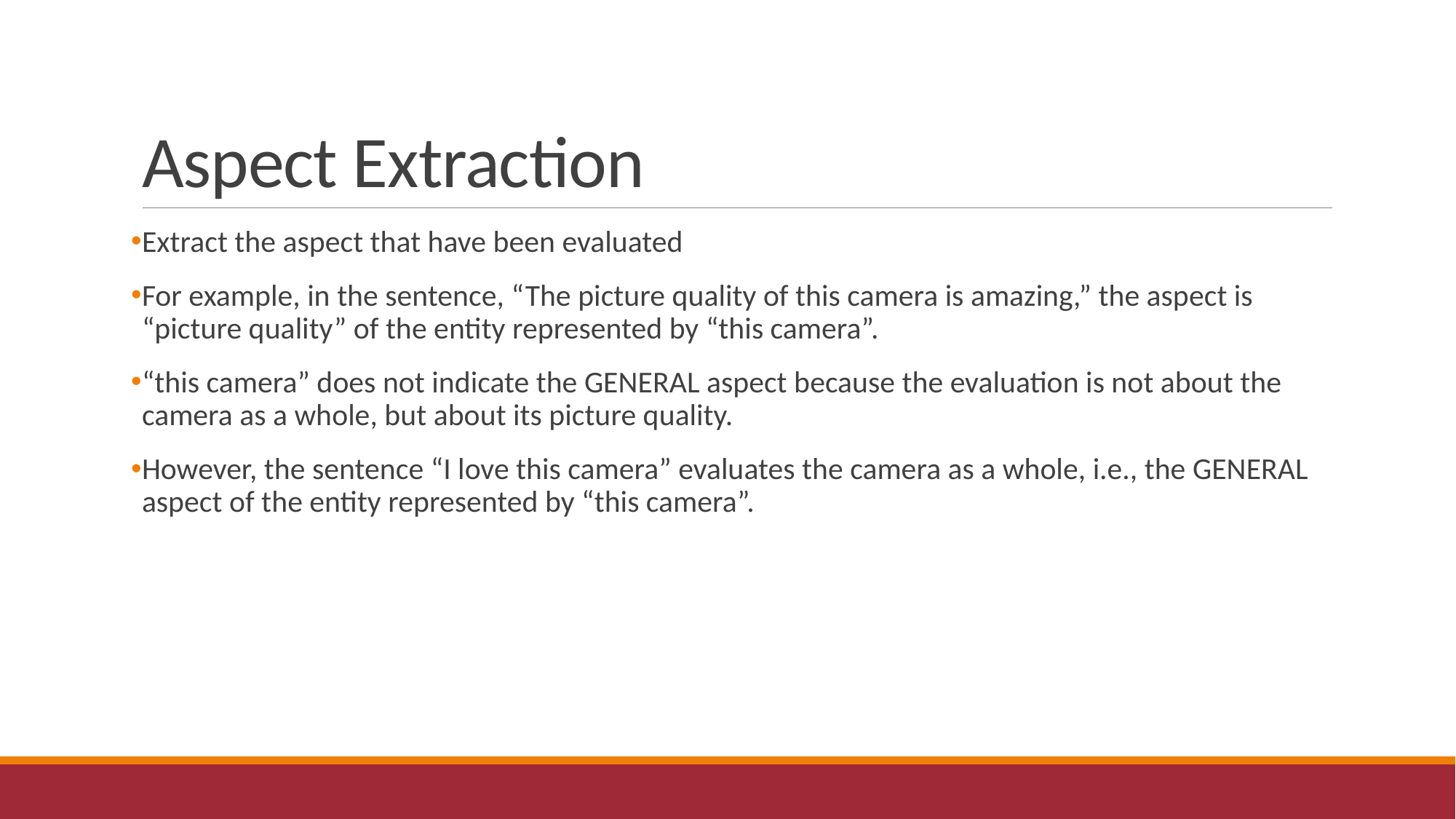

# Aspect Extraction
Extract the aspect that have been evaluated
For example, in the sentence, “The picture quality of this camera is amazing,” the aspect is “picture quality” of the entity represented by “this camera”.
“this camera” does not indicate the GENERAL aspect because the evaluation is not about the camera as a whole, but about its picture quality.
However, the sentence “I love this camera” evaluates the camera as a whole, i.e., the GENERAL aspect of the entity represented by “this camera”.